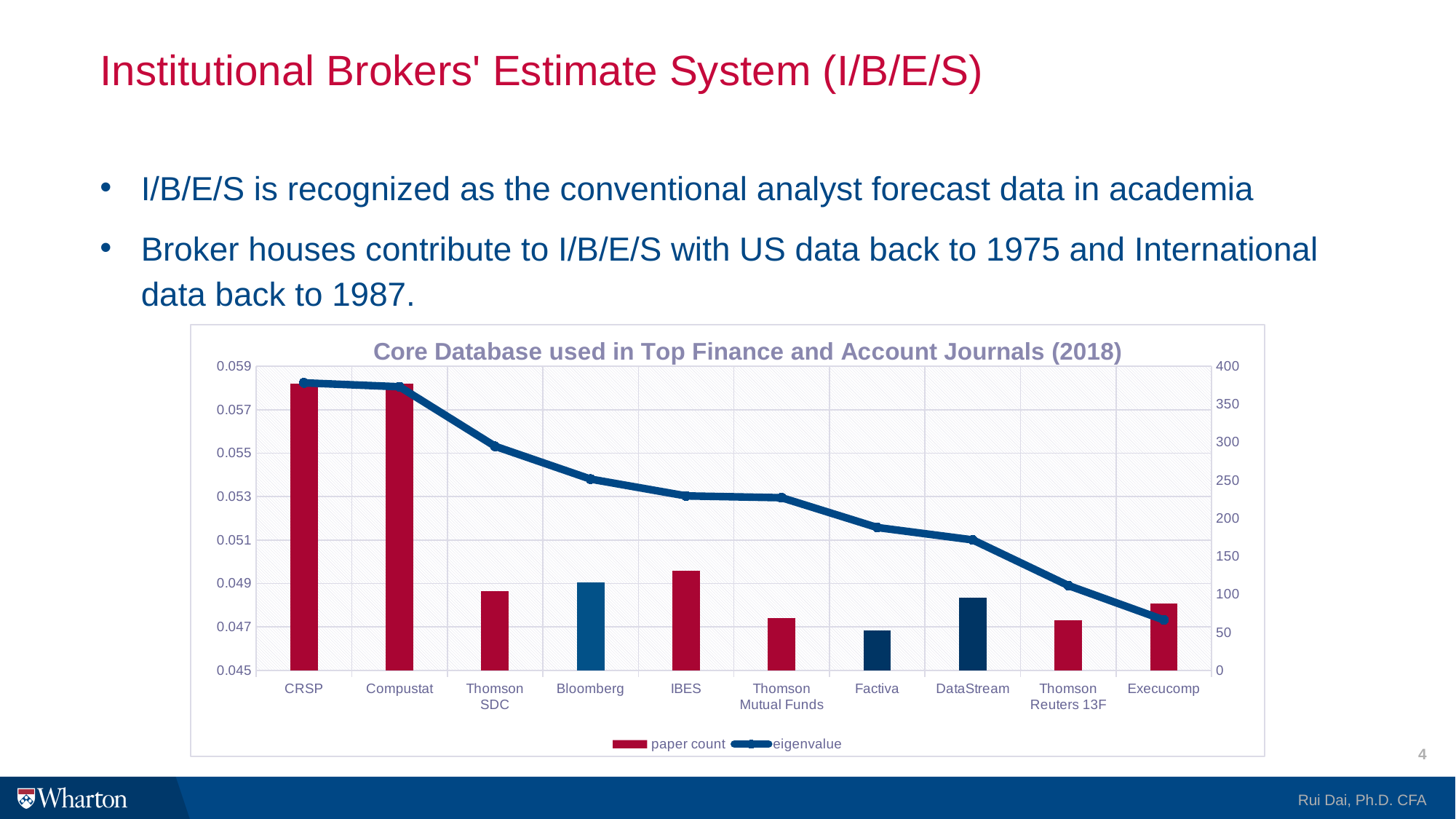

# Institutional Brokers' Estimate System (I/B/E/S)
I/B/E/S is recognized as the conventional analyst forecast data in academia
Broker houses contribute to I/B/E/S with US data back to 1975 and International data back to 1987.

### Chart: Core Database used in Top Finance and Account Journals (2018)

| Category | paper count | eigenvalue |
|---|---|---|
| CRSP | 377.0 | 0.0582367057329587 |
| Compustat | 377.0 | 0.0580577153814547 |
| Thomson SDC | 104.0 | 0.0553175807530799 |
| Bloomberg | 116.0 | 0.0538068899406847 |
| IBES | 131.0 | 0.0530325326434767 |
| Thomson Mutual Funds | 69.0 | 0.0529501413278157 |
| Factiva | 53.0 | 0.0515791022043479 |
| DataStream | 96.0 | 0.0510094418068618 |
| Thomson Reuters 13F | 66.0 | 0.0489113003520886 |
| Execucomp | 88.0 | 0.0473265150996587 |
4
Rui Dai, Ph.D. CFA